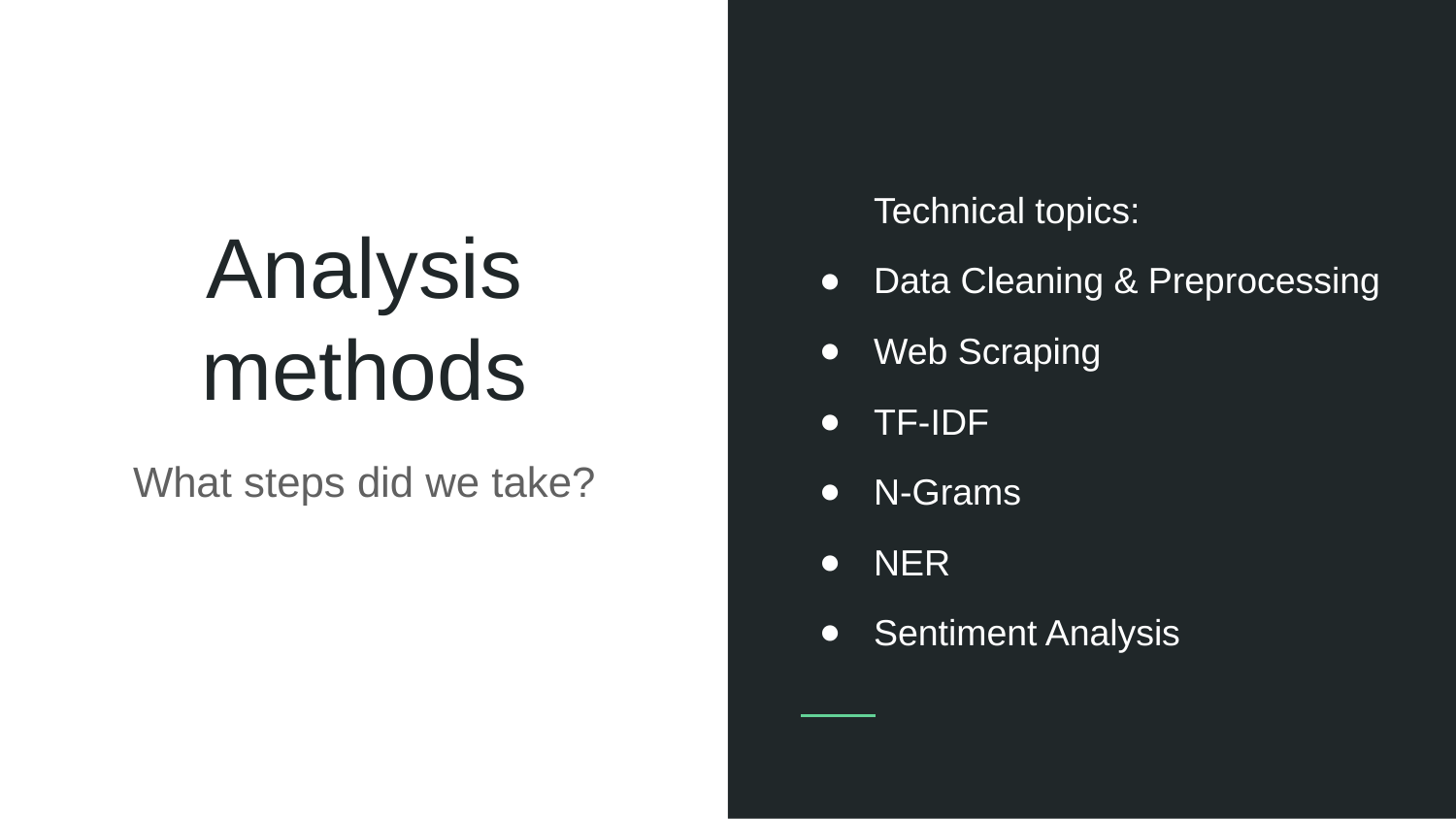

Technical topics:
Data Cleaning & Preprocessing
Web Scraping
TF-IDF
N-Grams
NER
Sentiment Analysis
# Analysis methods
What steps did we take?